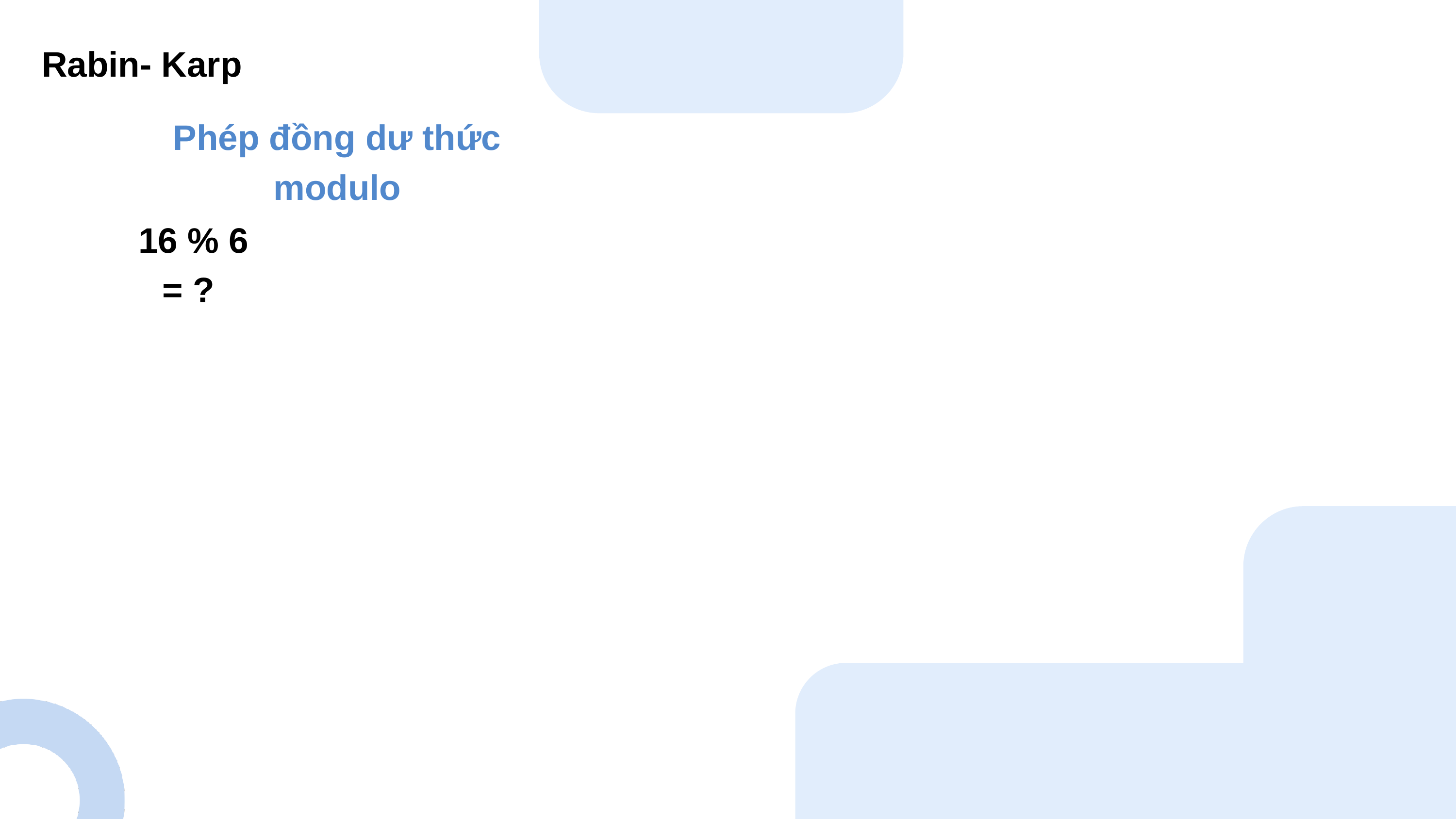

Rabin- Karp
Phép đồng dư thức modulo
16 % 6 = ?